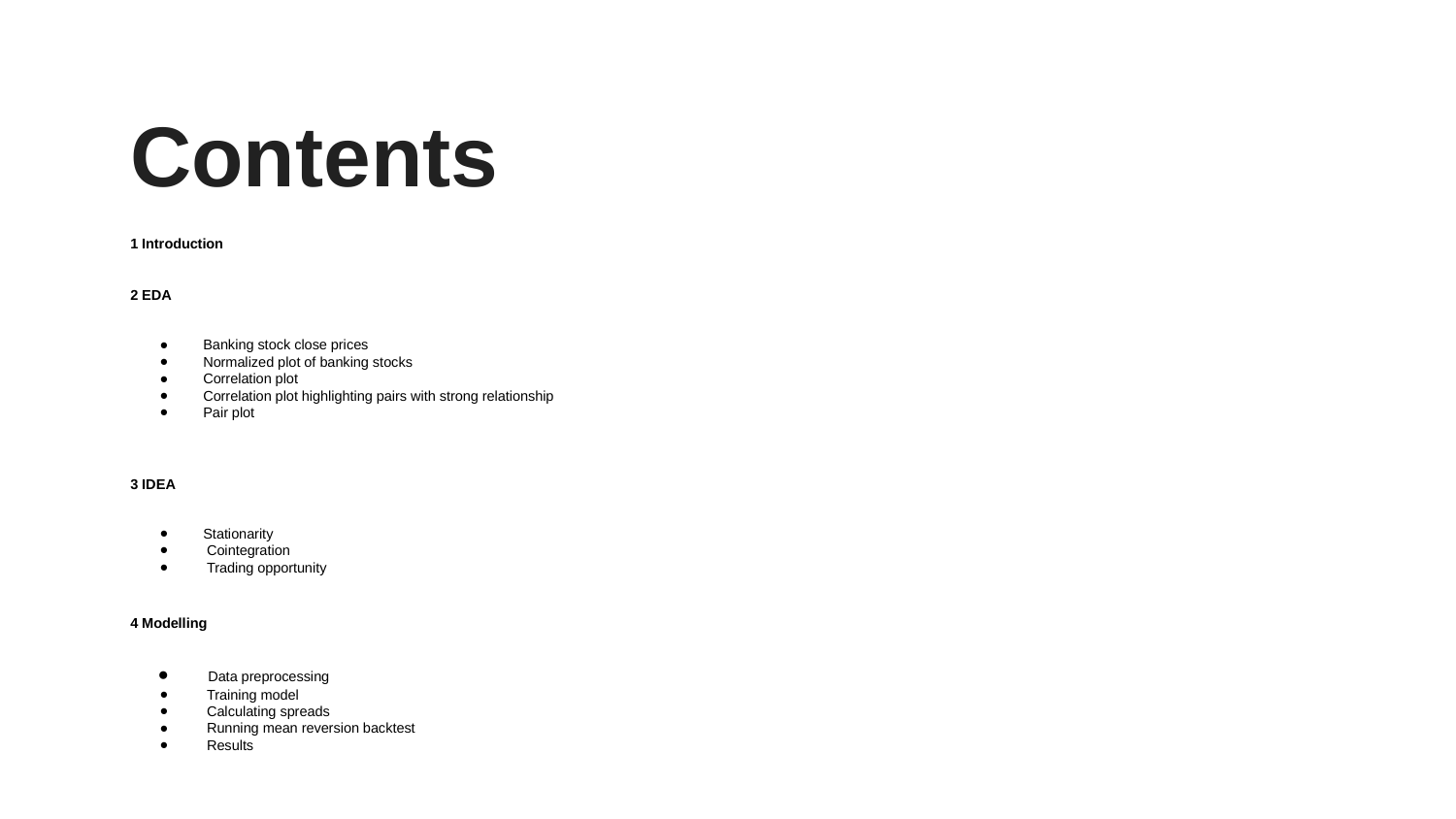

# Contents
1 Introduction
2 EDA
Banking stock close prices
Normalized plot of banking stocks
Correlation plot
Correlation plot highlighting pairs with strong relationship
Pair plot

3 IDEA
Stationarity
 Cointegration
 Trading opportunity

4 Modelling
 Data preprocessing
 Training model
 Calculating spreads
 Running mean reversion backtest
 Results